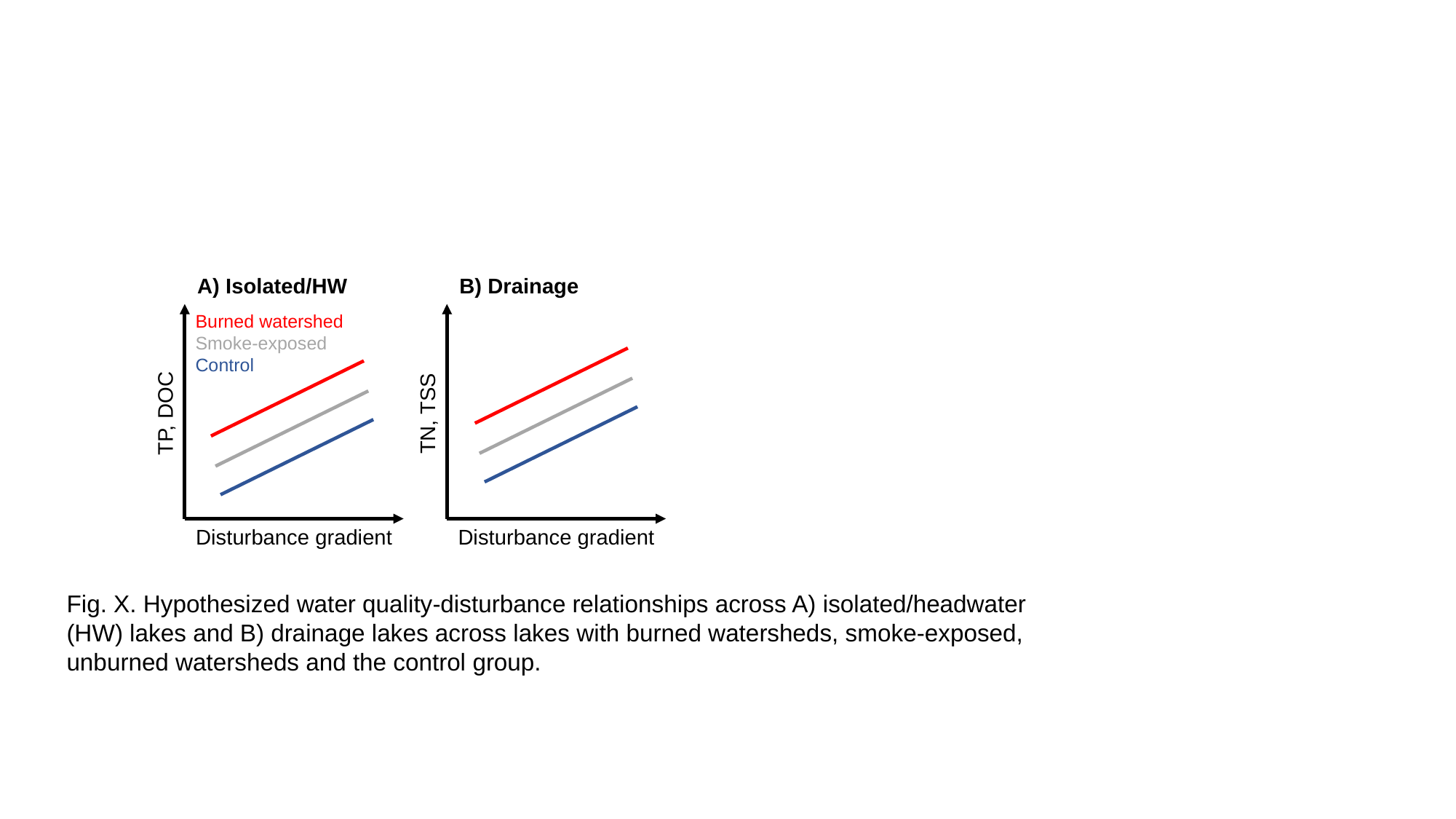

A) Isolated/HW
B) Drainage
Burned watershed
Smoke-exposed
Control
TP, DOC
TN, TSS
Disturbance gradient
Disturbance gradient
Fig. X. Hypothesized water quality-disturbance relationships across A) isolated/headwater (HW) lakes and B) drainage lakes across lakes with burned watersheds, smoke-exposed, unburned watersheds and the control group.